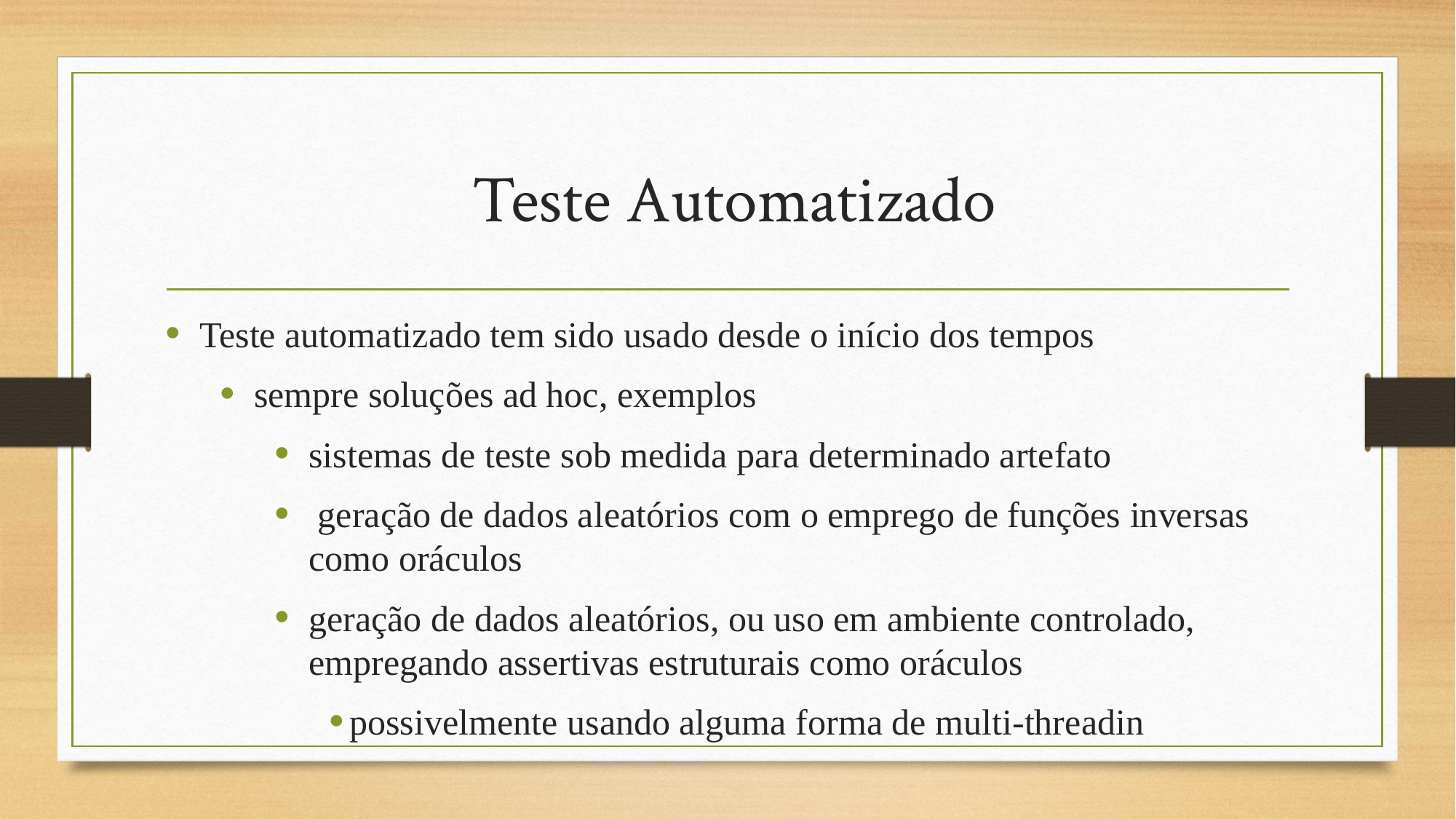

# Teste Automatizado
Teste automatizado tem sido usado desde o início dos tempos
sempre soluções ad hoc, exemplos
sistemas de teste sob medida para determinado artefato
 geração de dados aleatórios com o emprego de funções inversas como oráculos
geração de dados aleatórios, ou uso em ambiente controlado, empregando assertivas estruturais como oráculos
possivelmente usando alguma forma de multi-threadin